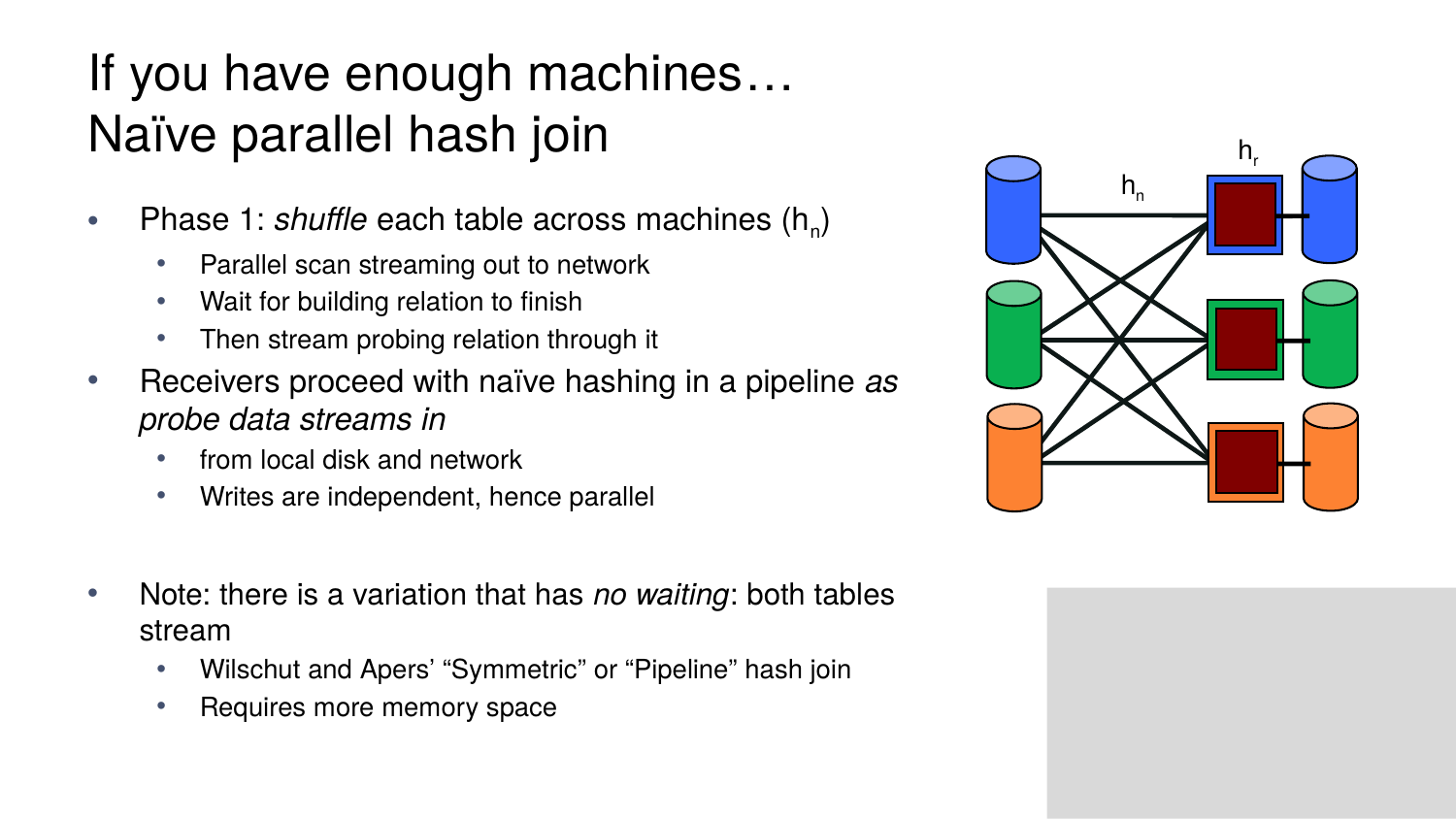

# If you have enough machines… Naïve parallel hash join
hr

hn

Phase 1: shuffle each table across machines (hn)
Parallel scan streaming out to network
Wait for building relation to finish
Then stream probing relation through it
Receivers proceed with naïve hashing in a pipeline as probe data streams in
from local disk and network
Writes are independent, hence parallel

Note: there is a variation that has no waiting: both tables stream
Wilschut and Apers’ “Symmetric” or “Pipeline” hash join
Requires more memory space